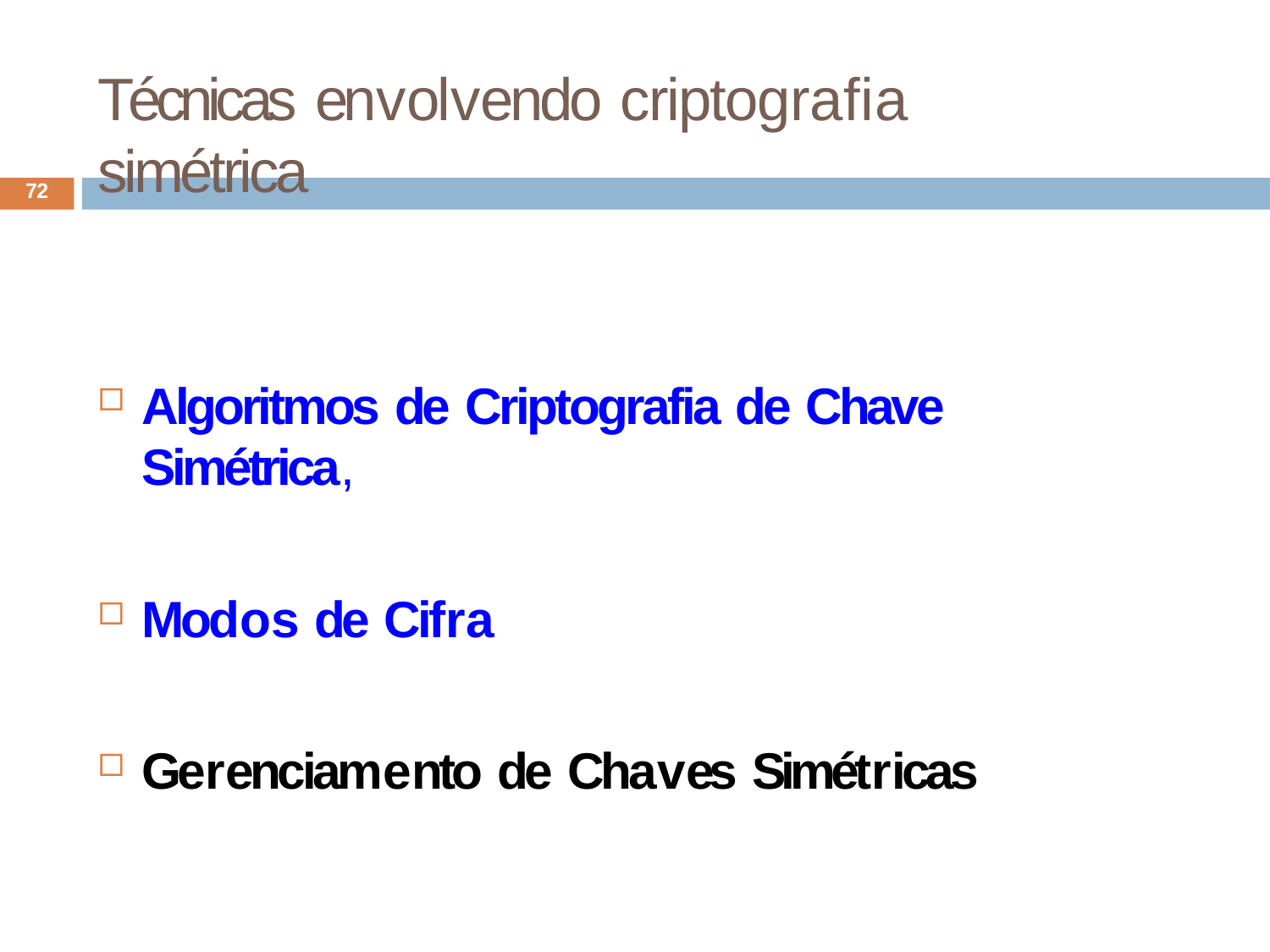

# Técnicas envolvendo criptografia simétrica
72

Algoritmos de Criptografia de Chave Simétrica,

Modos de Cifra

Gerenciamento de Chaves Simétricas